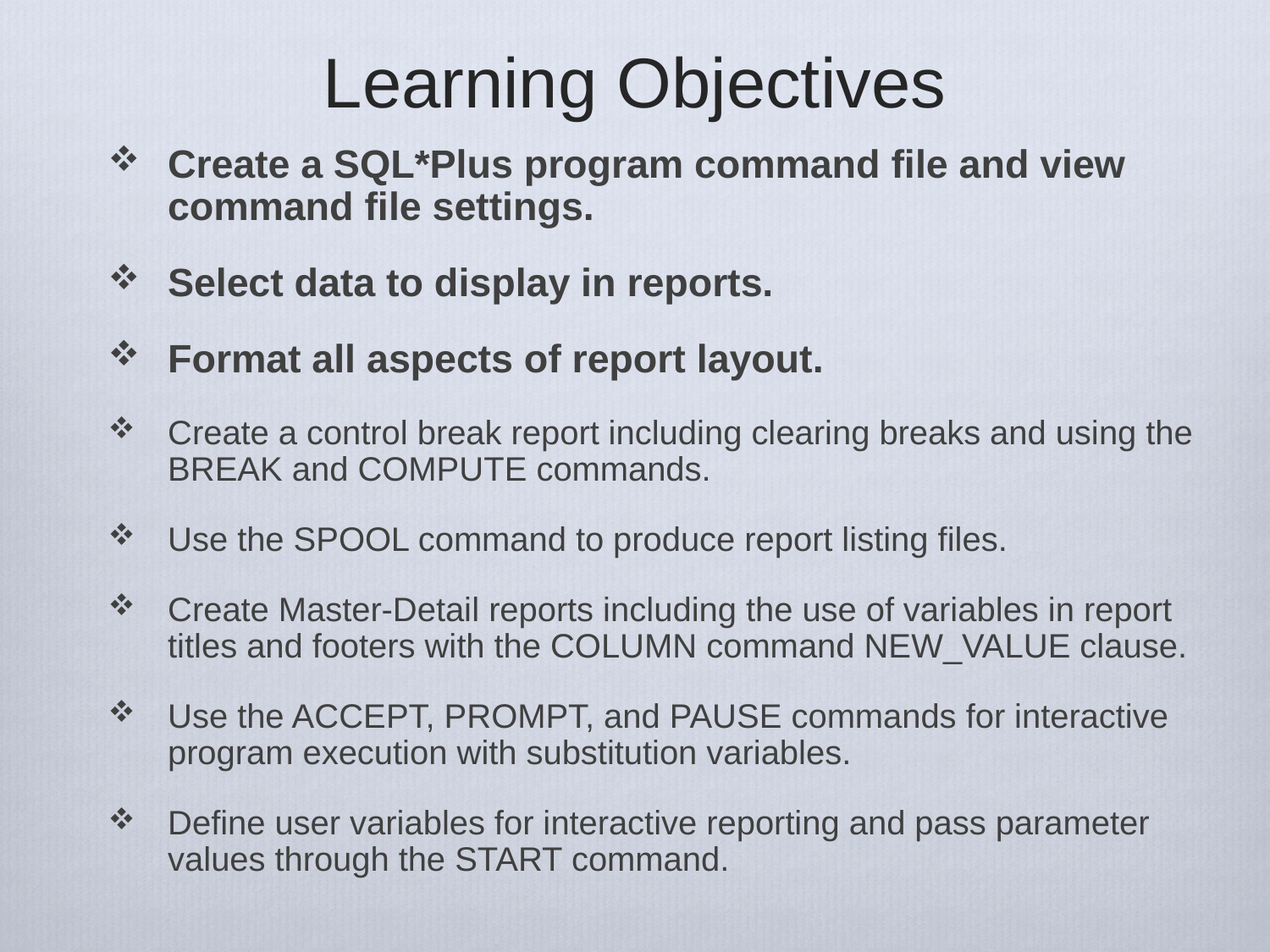

# Learning Objectives
Create a SQL*Plus program command file and view command file settings.
Select data to display in reports.
Format all aspects of report layout.
Create a control break report including clearing breaks and using the BREAK and COMPUTE commands.
Use the SPOOL command to produce report listing files.
Create Master-Detail reports including the use of variables in report titles and footers with the COLUMN command NEW_VALUE clause.
Use the ACCEPT, PROMPT, and PAUSE commands for interactive program execution with substitution variables.
Define user variables for interactive reporting and pass parameter values through the START command.